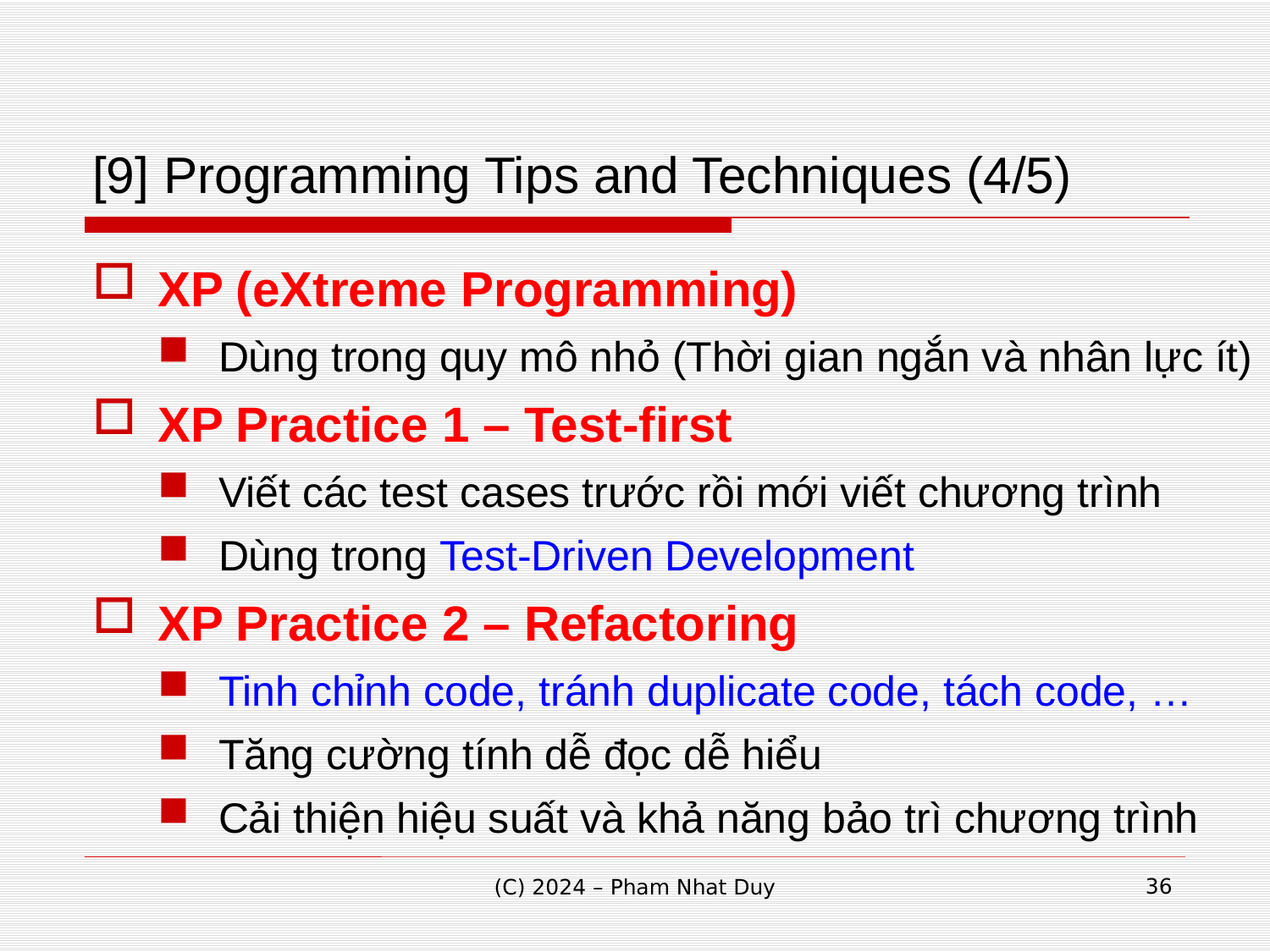

# [9] Programming Tips and Techniques (4/5)
XP (eXtreme Programming)
Dùng trong quy mô nhỏ (Thời gian ngắn và nhân lực ít)
XP Practice 1 – Test-first
Viết các test cases trước rồi mới viết chương trình
Dùng trong Test-Driven Development
XP Practice 2 – Refactoring
Tinh chỉnh code, tránh duplicate code, tách code, …
Tăng cường tính dễ đọc dễ hiểu
Cải thiện hiệu suất và khả năng bảo trì chương trình
36
(C) 2024 – Pham Nhat Duy